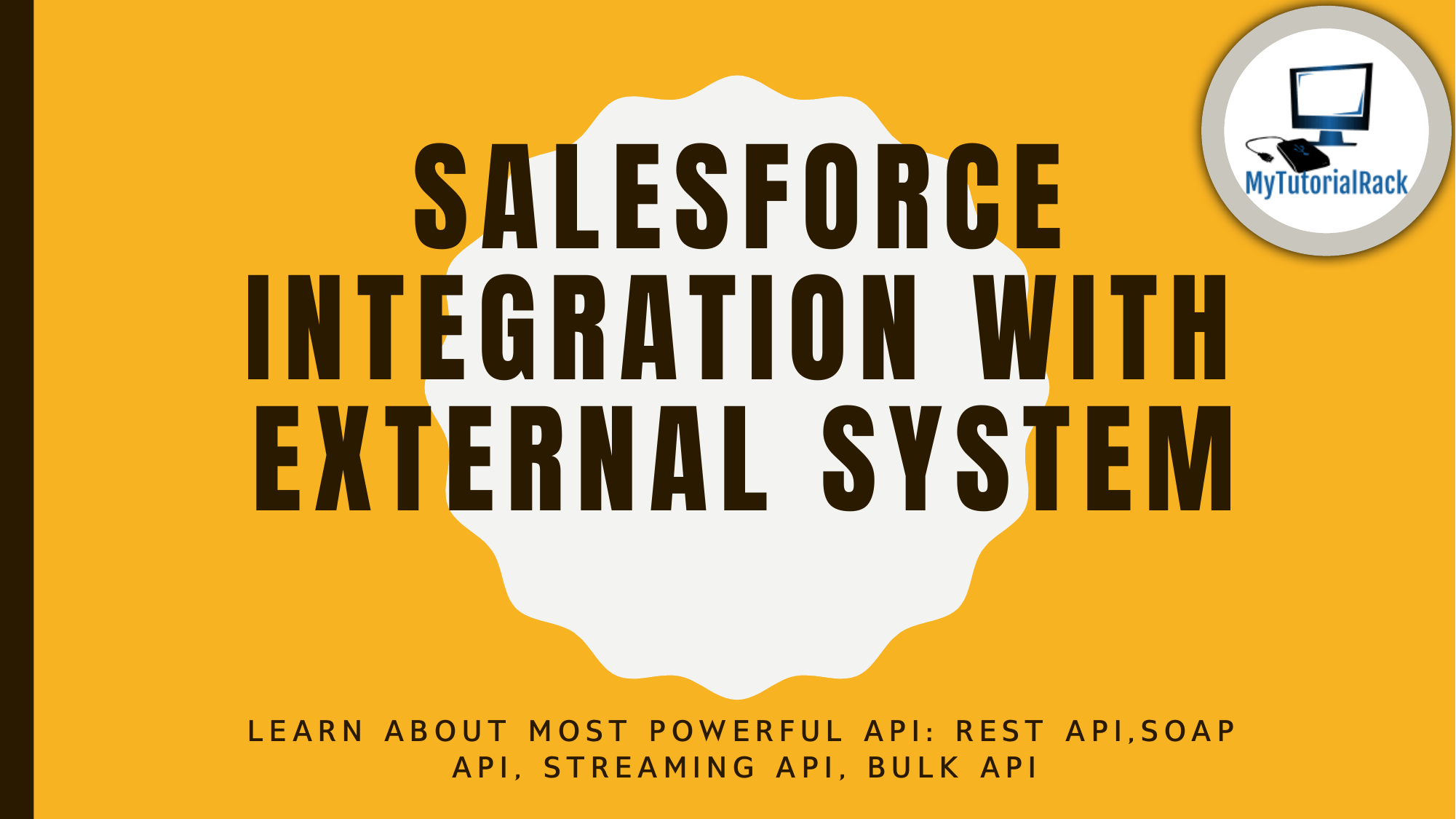

# SALESFORCE INTEGRATION WITH EXTERNAL SYSTEM
Learn about MOST POWERFUL API: REST API,SOAP API, STREAMING API, BULK API